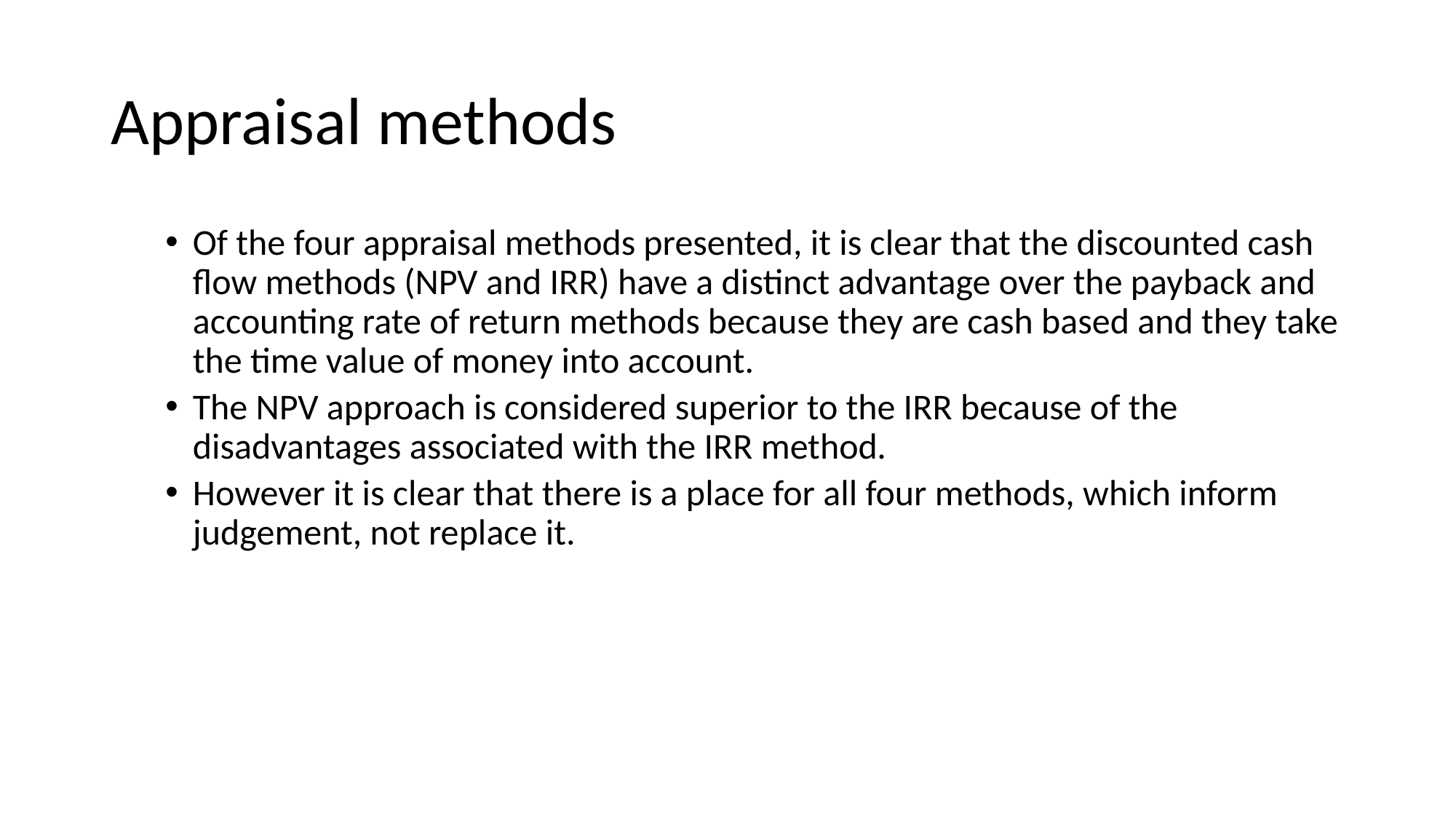

# Appraisal methods
Of the four appraisal methods presented, it is clear that the discounted cash flow methods (NPV and IRR) have a distinct advantage over the payback and accounting rate of return methods because they are cash based and they take the time value of money into account.
The NPV approach is considered superior to the IRR because of the disadvantages associated with the IRR method.
However it is clear that there is a place for all four methods, which inform judgement, not replace it.